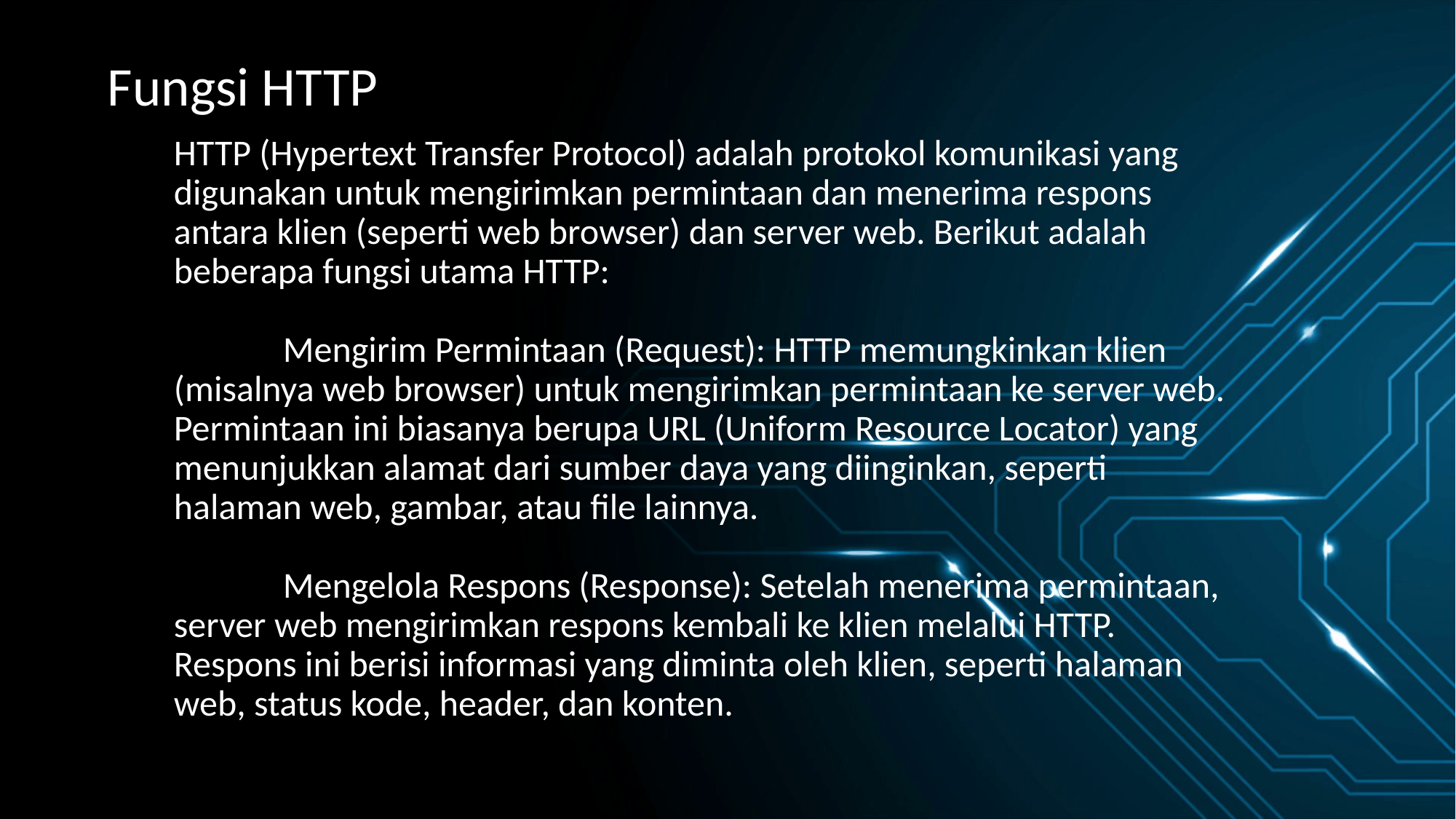

Fungsi HTTP
# HTTP (Hypertext Transfer Protocol) adalah protokol komunikasi yang digunakan untuk mengirimkan permintaan dan menerima respons antara klien (seperti web browser) dan server web. Berikut adalah beberapa fungsi utama HTTP: Mengirim Permintaan (Request): HTTP memungkinkan klien (misalnya web browser) untuk mengirimkan permintaan ke server web. Permintaan ini biasanya berupa URL (Uniform Resource Locator) yang menunjukkan alamat dari sumber daya yang diinginkan, seperti halaman web, gambar, atau file lainnya. Mengelola Respons (Response): Setelah menerima permintaan, server web mengirimkan respons kembali ke klien melalui HTTP. Respons ini berisi informasi yang diminta oleh klien, seperti halaman web, status kode, header, dan konten.